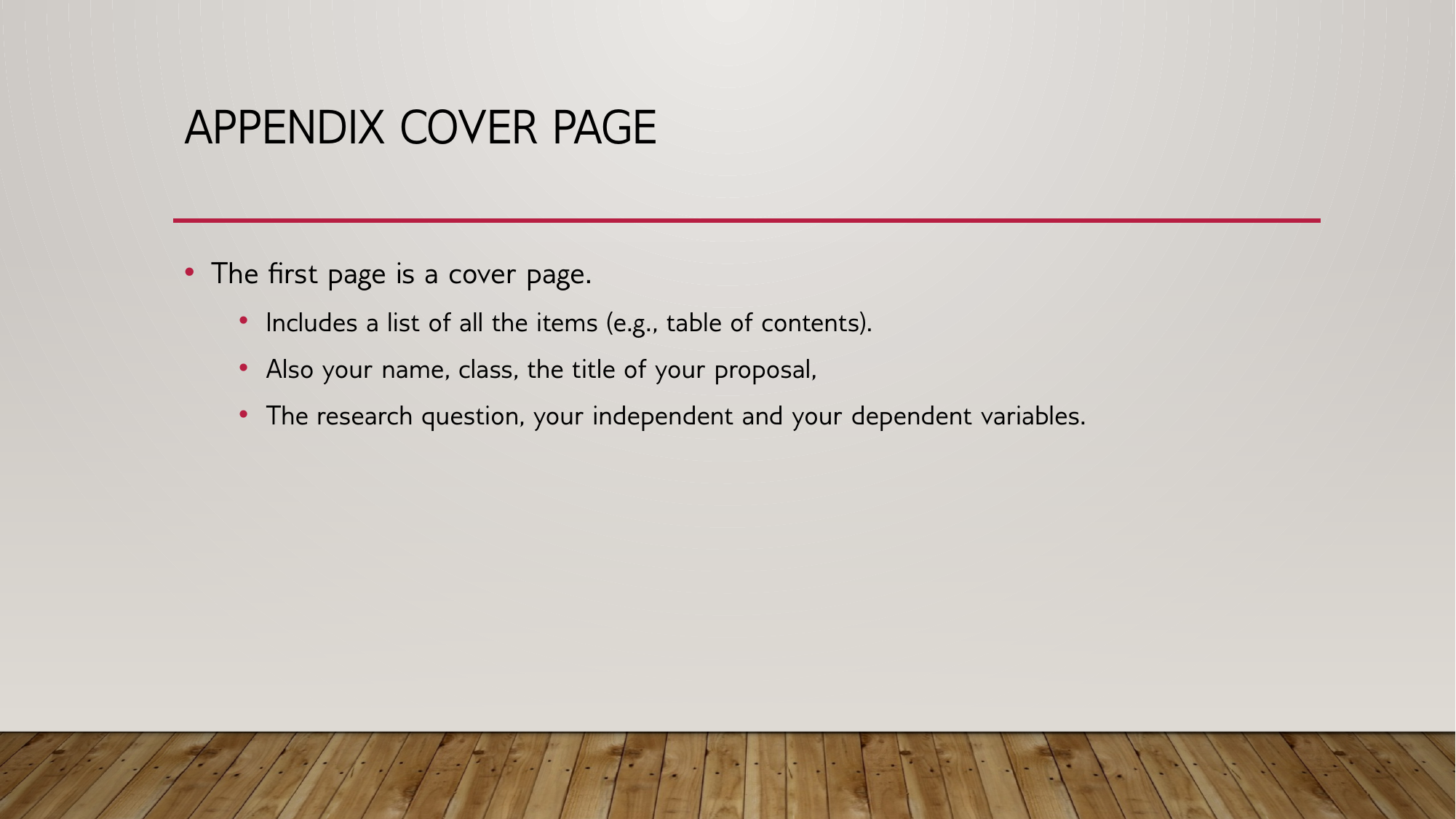

# Appendix Cover Page
The first page is a cover page.
Includes a list of all the items (e.g., table of contents).
Also your name, class, the title of your proposal,
The research question, your independent and your dependent variables.